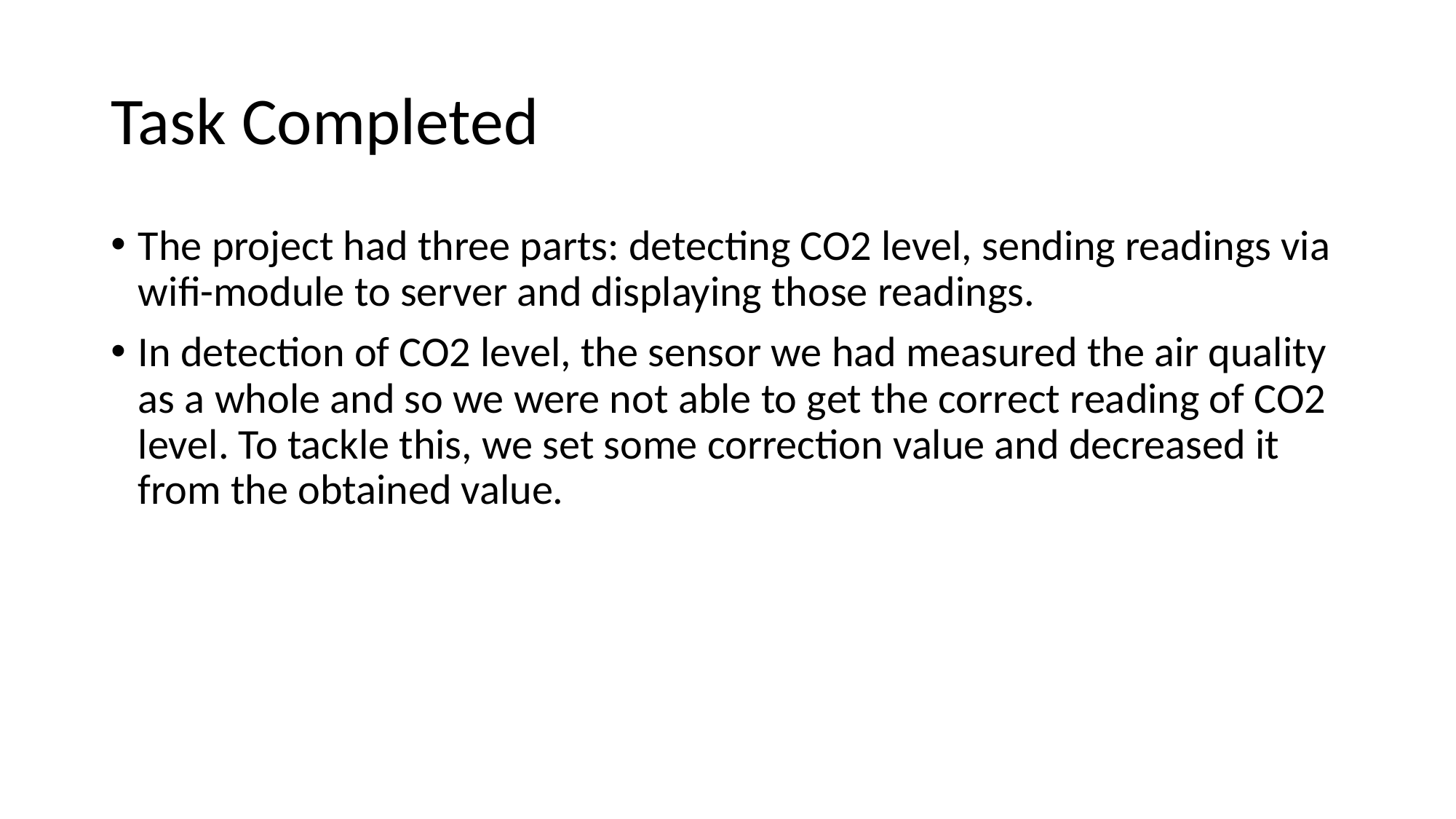

# Task Completed
The project had three parts: detecting CO2 level, sending readings via wifi-module to server and displaying those readings.
In detection of CO2 level, the sensor we had measured the air quality as a whole and so we were not able to get the correct reading of CO2 level. To tackle this, we set some correction value and decreased it from the obtained value.